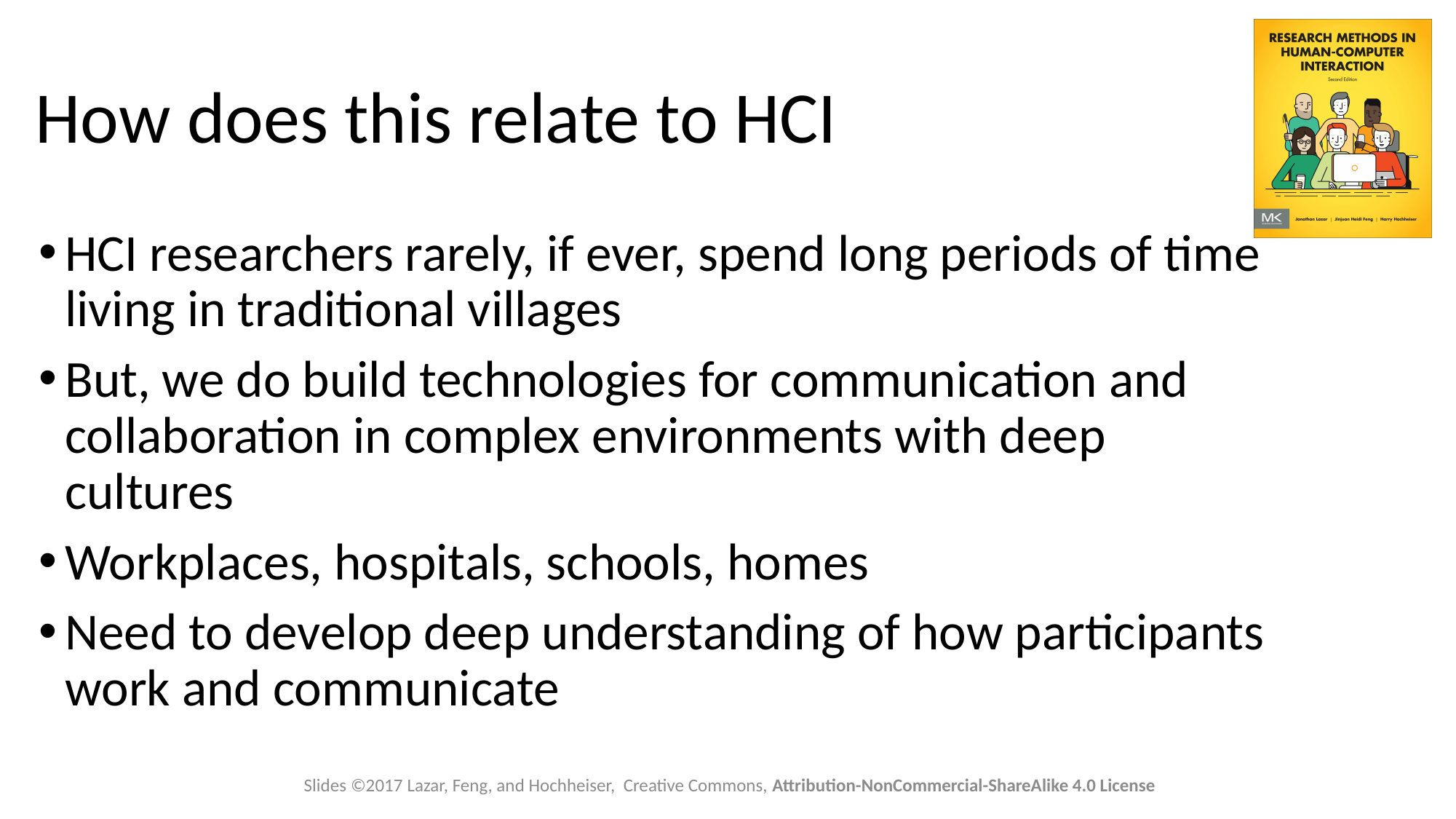

# How does this relate to HCI
HCI researchers rarely, if ever, spend long periods of time living in traditional villages
But, we do build technologies for communication and collaboration in complex environments with deep cultures
Workplaces, hospitals, schools, homes
Need to develop deep understanding of how participants work and communicate